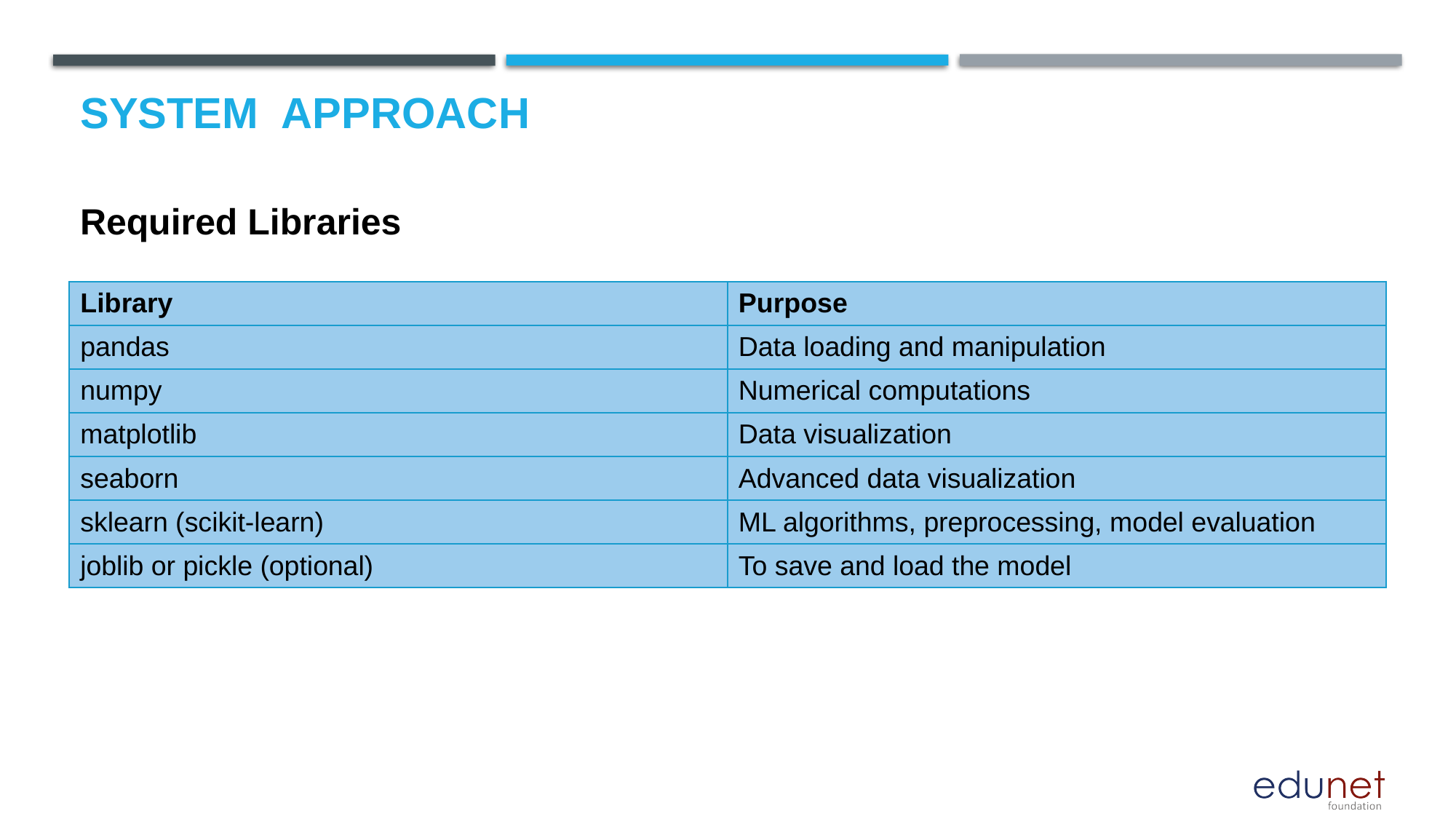

# System  Approach
Required Libraries
| Library | Purpose |
| --- | --- |
| pandas | Data loading and manipulation |
| numpy | Numerical computations |
| matplotlib | Data visualization |
| seaborn | Advanced data visualization |
| sklearn (scikit-learn) | ML algorithms, preprocessing, model evaluation |
| joblib or pickle (optional) | To save and load the model |